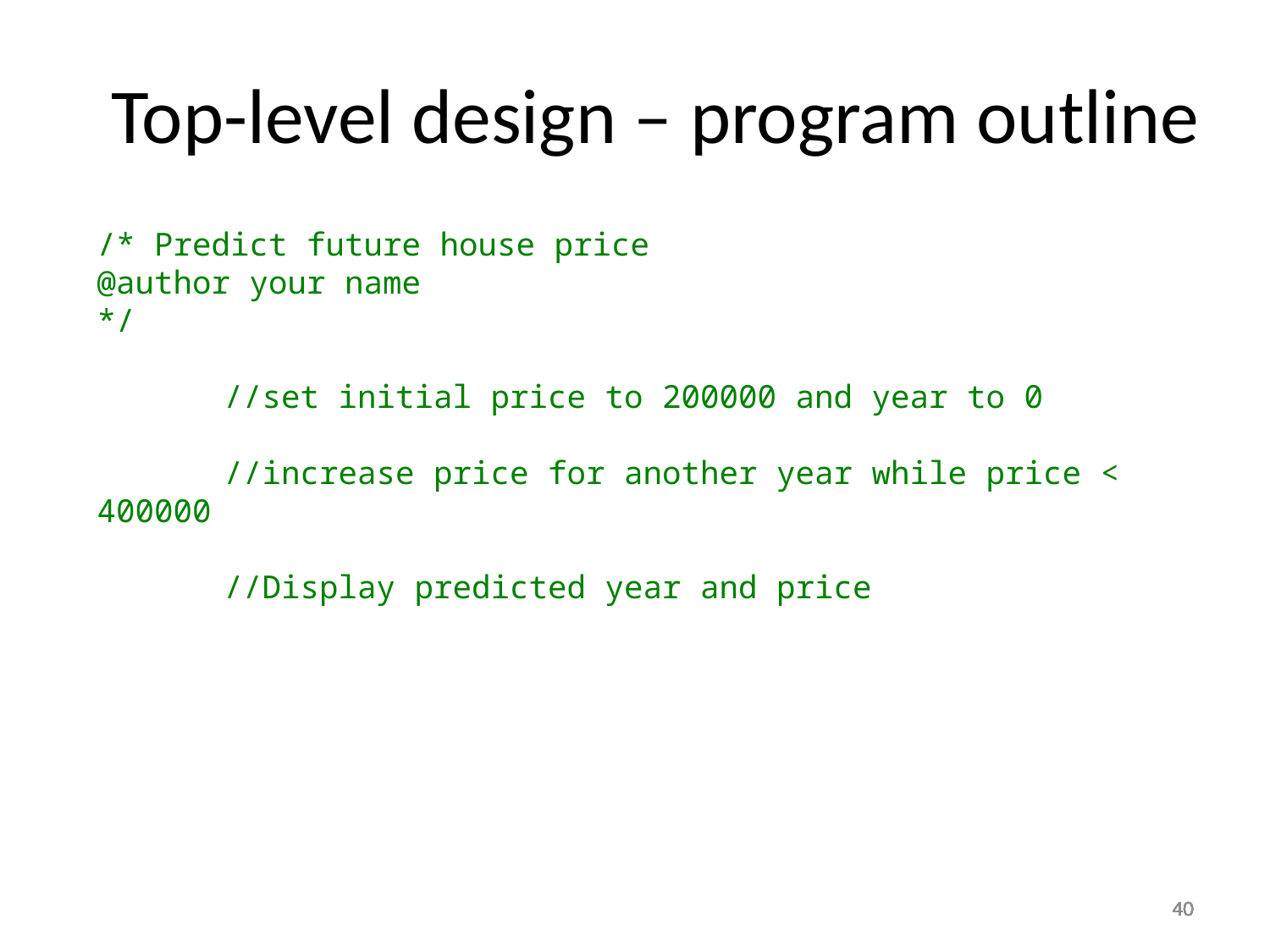

Top-level design – program outline
/* Predict future house price
@author your name
*/

	//set initial price to 200000 and year to 0

	//increase price for another year while price < 400000

	//Display predicted year and price
40
40
40
40
40
40